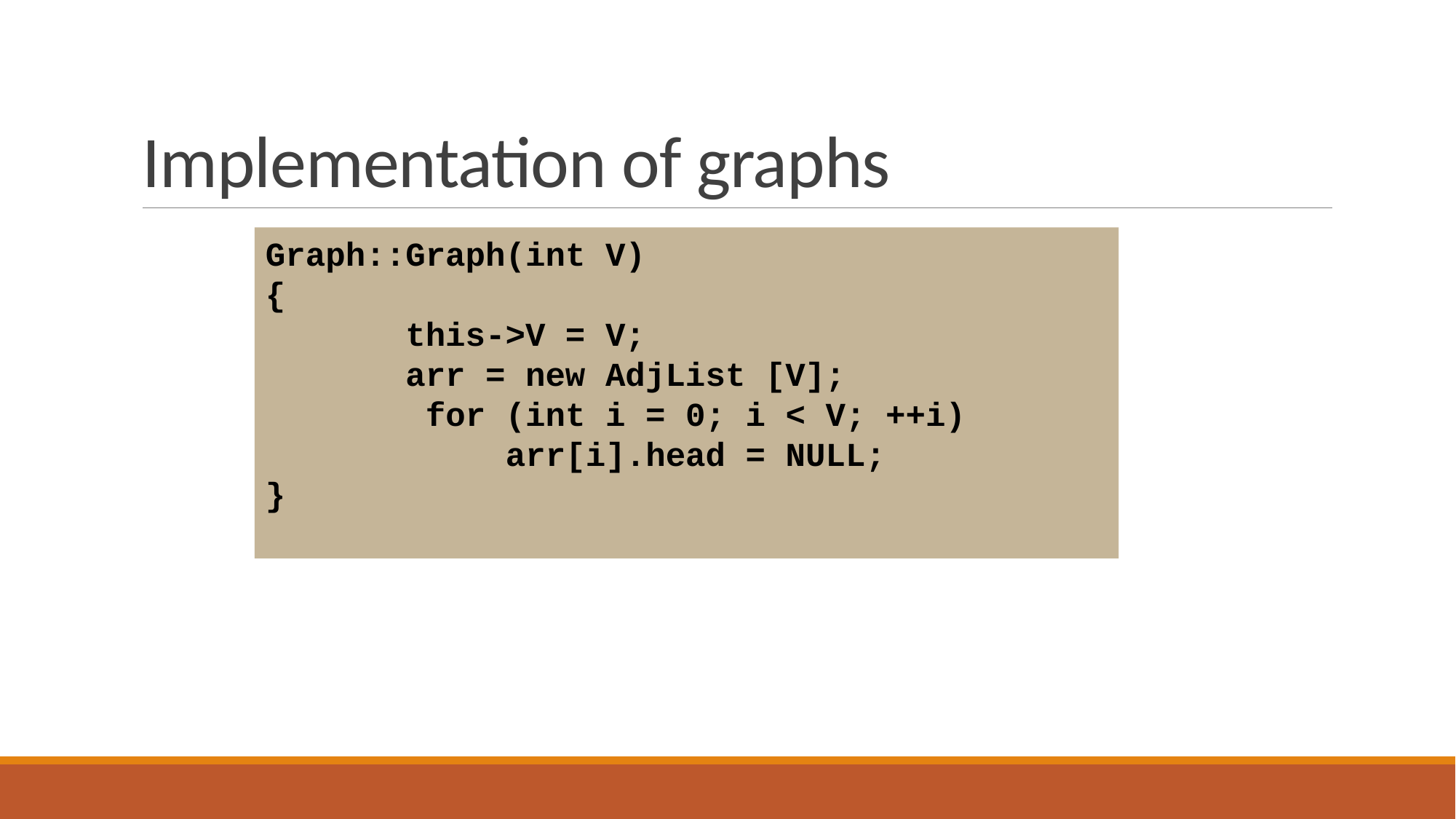

# Implementation of graphs
Graph::Graph(int V)
{
       this->V = V;
       arr = new AdjList [V];
        for (int i = 0; i < V; ++i)
            arr[i].head = NULL;
}

7